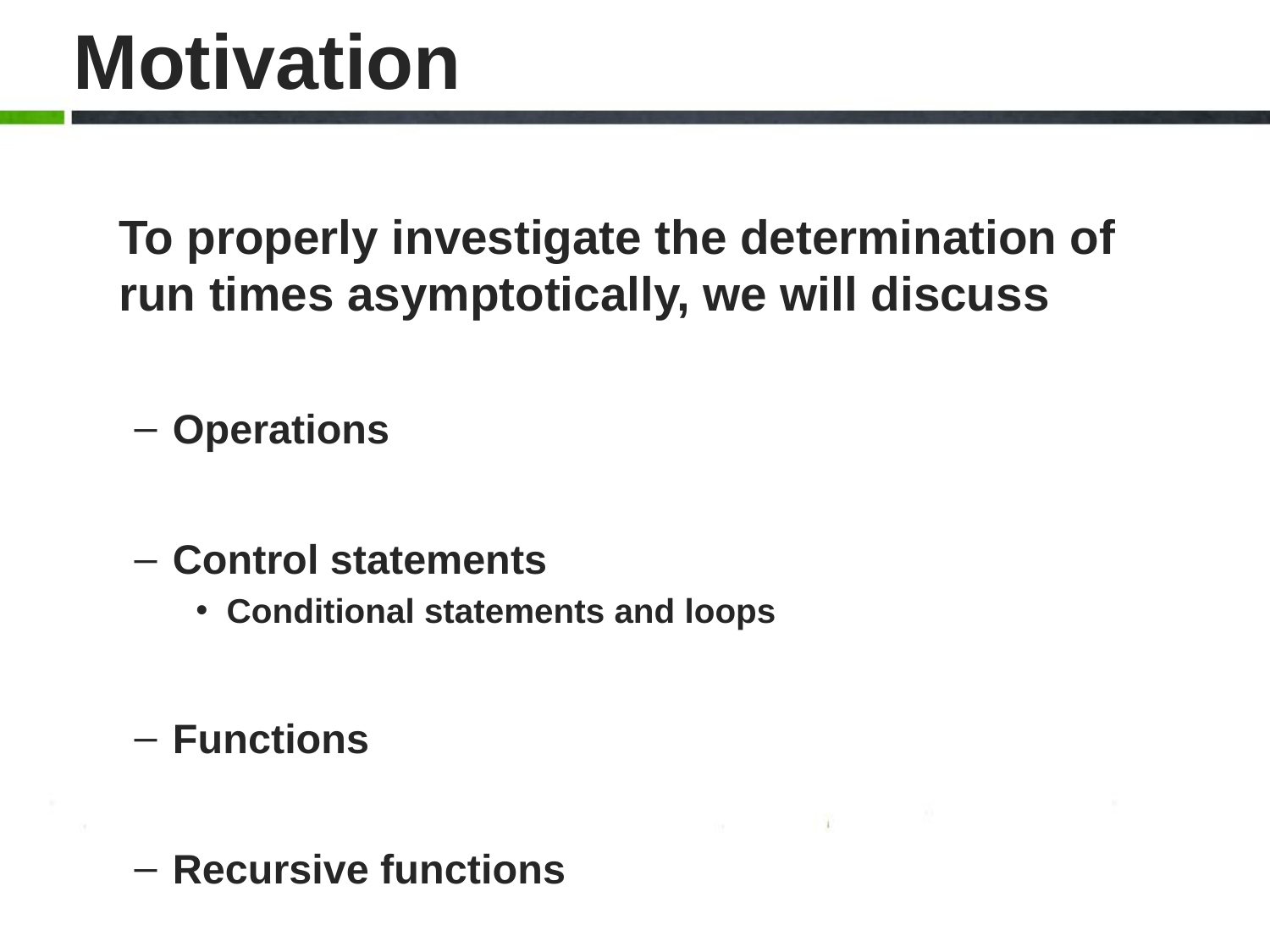

# Motivation
	To properly investigate the determination of run times asymptotically, we will discuss

Operations

Control statements
Conditional statements and loops

Functions

Recursive functions